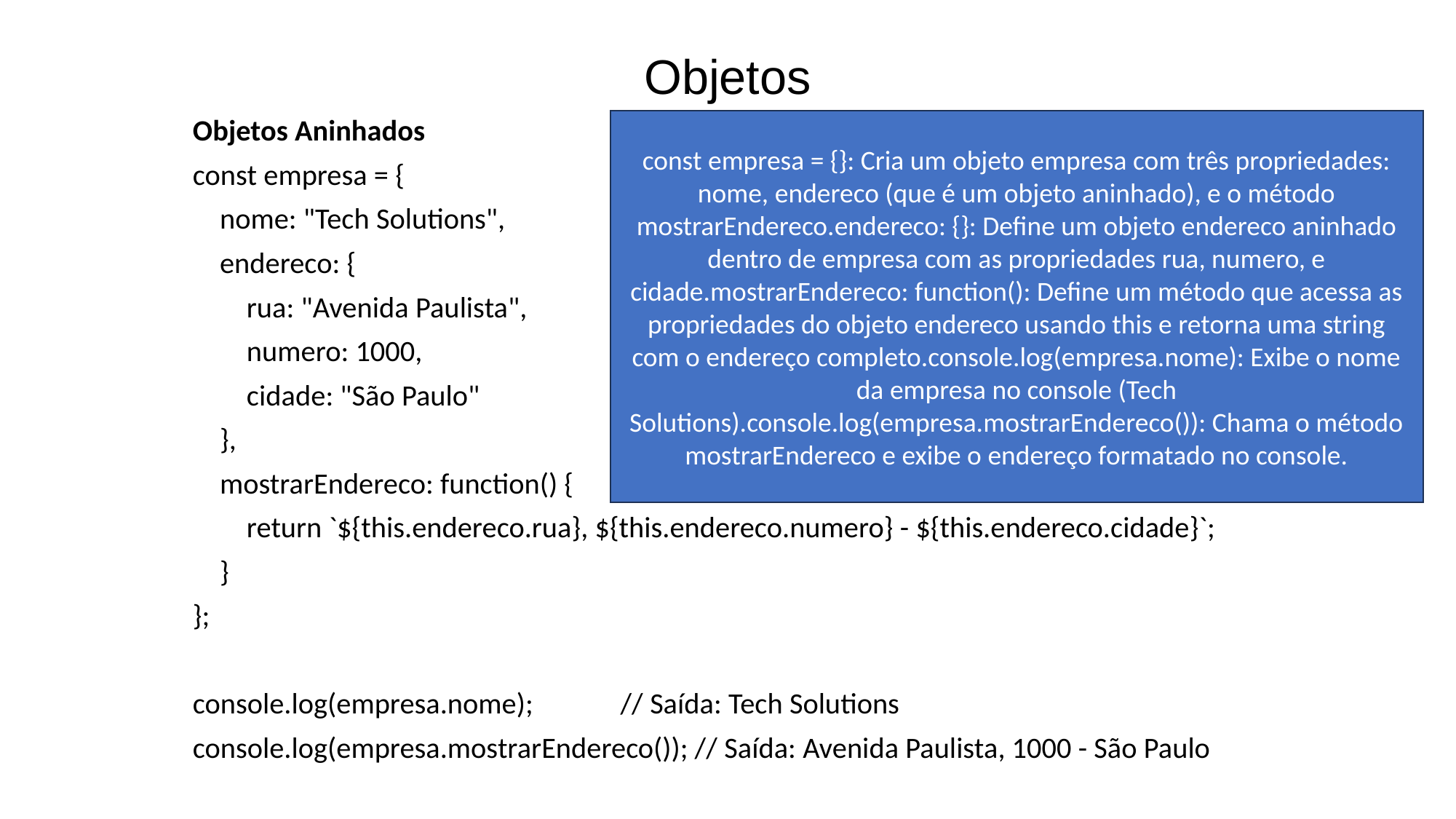

# Objetos
Objetos Aninhados
const empresa = {
    nome: "Tech Solutions",
    endereco: {
        rua: "Avenida Paulista",
        numero: 1000,
        cidade: "São Paulo"
    },
    mostrarEndereco: function() {
        return `${this.endereco.rua}, ${this.endereco.numero} - ${this.endereco.cidade}`;
    }
};

console.log(empresa.nome);             // Saída: Tech Solutions
console.log(empresa.mostrarEndereco()); // Saída: Avenida Paulista, 1000 - São Paulo

const empresa = {}: Cria um objeto empresa com três propriedades: nome, endereco (que é um objeto aninhado), e o método mostrarEndereco.endereco: {}: Define um objeto endereco aninhado dentro de empresa com as propriedades rua, numero, e cidade.mostrarEndereco: function(): Define um método que acessa as propriedades do objeto endereco usando this e retorna uma string com o endereço completo.console.log(empresa.nome): Exibe o nome da empresa no console (Tech Solutions).console.log(empresa.mostrarEndereco()): Chama o método mostrarEndereco e exibe o endereço formatado no console.